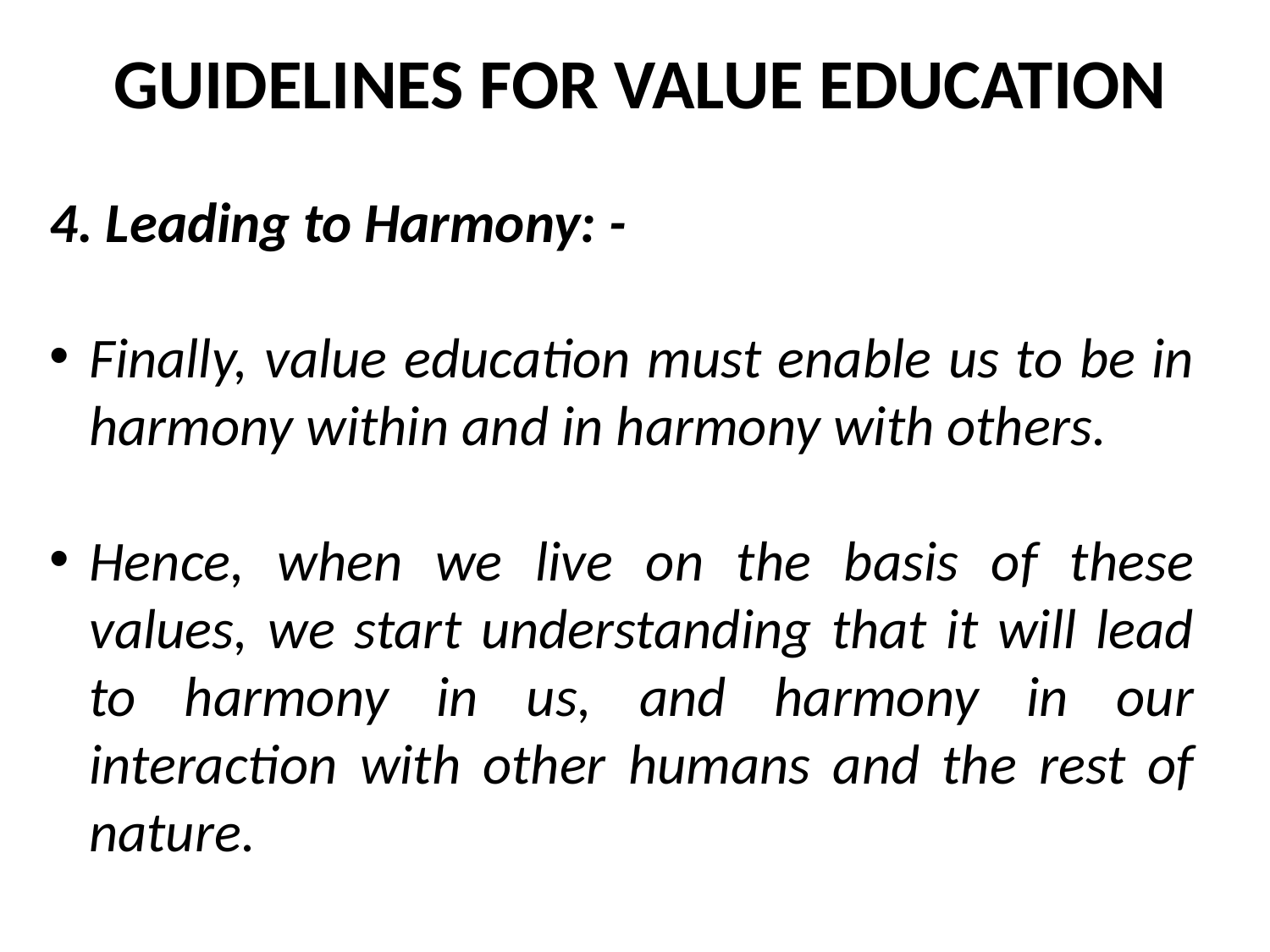

GUIDELINES FOR VALUE EDUCATION
4. Leading to Harmony: -

Finally, value education must enable us to be in harmony within and in harmony with others.

Hence, when we live on the basis of these values, we start understanding that it will lead to harmony in us, and harmony in our interaction with other humans and the rest of nature.